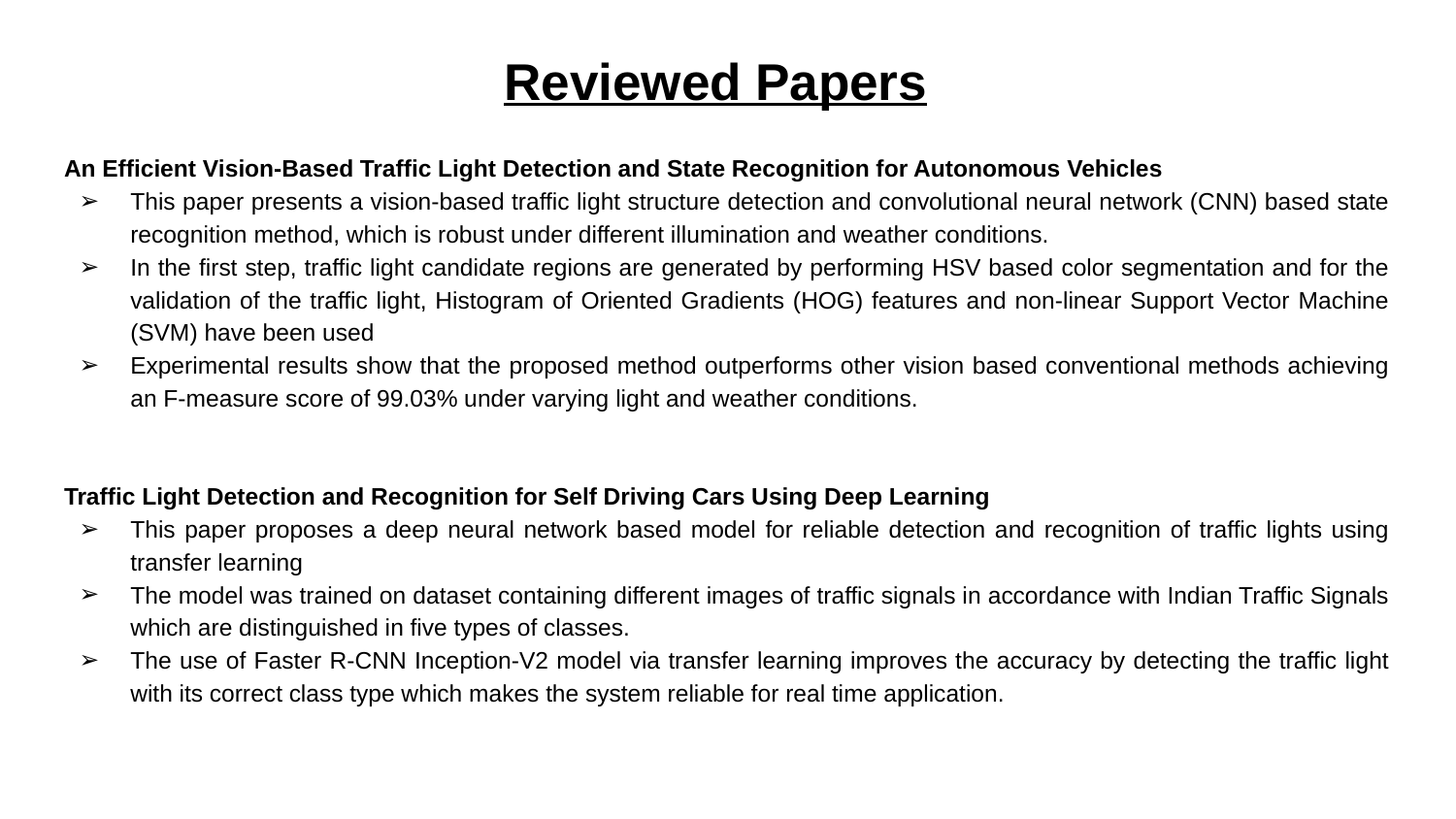

# Reviewed Papers

An Efficient Vision-Based Traffic Light Detection and State Recognition for Autonomous Vehicles
This paper presents a vision-based traffic light structure detection and convolutional neural network (CNN) based state recognition method, which is robust under different illumination and weather conditions.
In the first step, traffic light candidate regions are generated by performing HSV based color segmentation and for the validation of the traffic light, Histogram of Oriented Gradients (HOG) features and non-linear Support Vector Machine (SVM) have been used
Experimental results show that the proposed method outperforms other vision based conventional methods achieving an F-measure score of 99.03% under varying light and weather conditions.

Traffic Light Detection and Recognition for Self Driving Cars Using Deep Learning
This paper proposes a deep neural network based model for reliable detection and recognition of traffic lights using transfer learning
The model was trained on dataset containing different images of traffic signals in accordance with Indian Traffic Signals which are distinguished in five types of classes.
The use of Faster R-CNN Inception-V2 model via transfer learning improves the accuracy by detecting the traffic light with its correct class type which makes the system reliable for real time application.